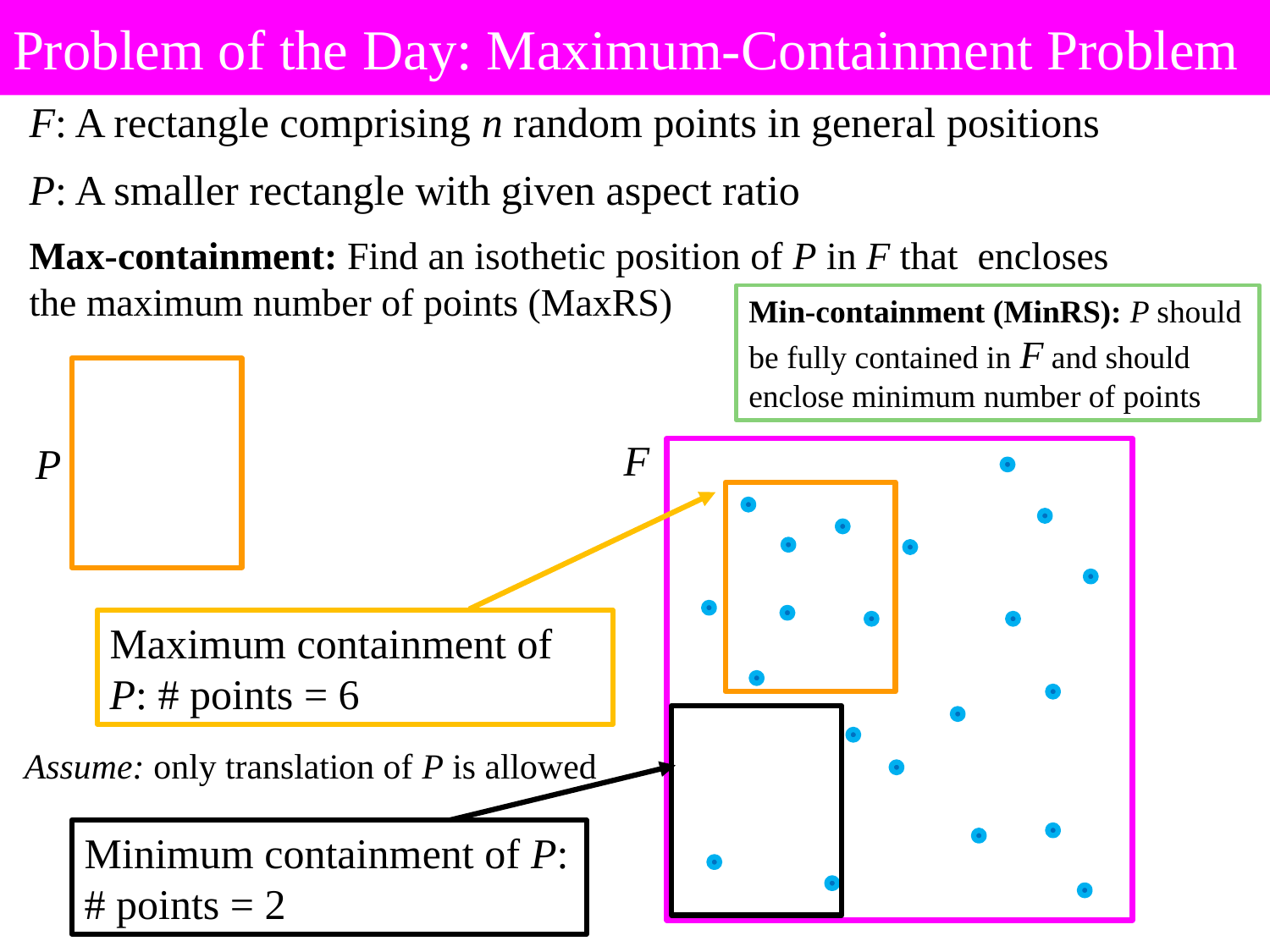

# Problem of the Day: Maximum-Containment Problem
F: A rectangle comprising n random points in general positions

P: A smaller rectangle with given aspect ratio

Max-containment: Find an isothetic position of P in F that  encloses the maximum number of points (MaxRS)
Min-containment (MinRS): P should be fully contained in F and should enclose minimum number of points

F
P

Maximum containment of P: # points = 6

Assume: only translation of P is allowed

Minimum containment of P: # points = 2